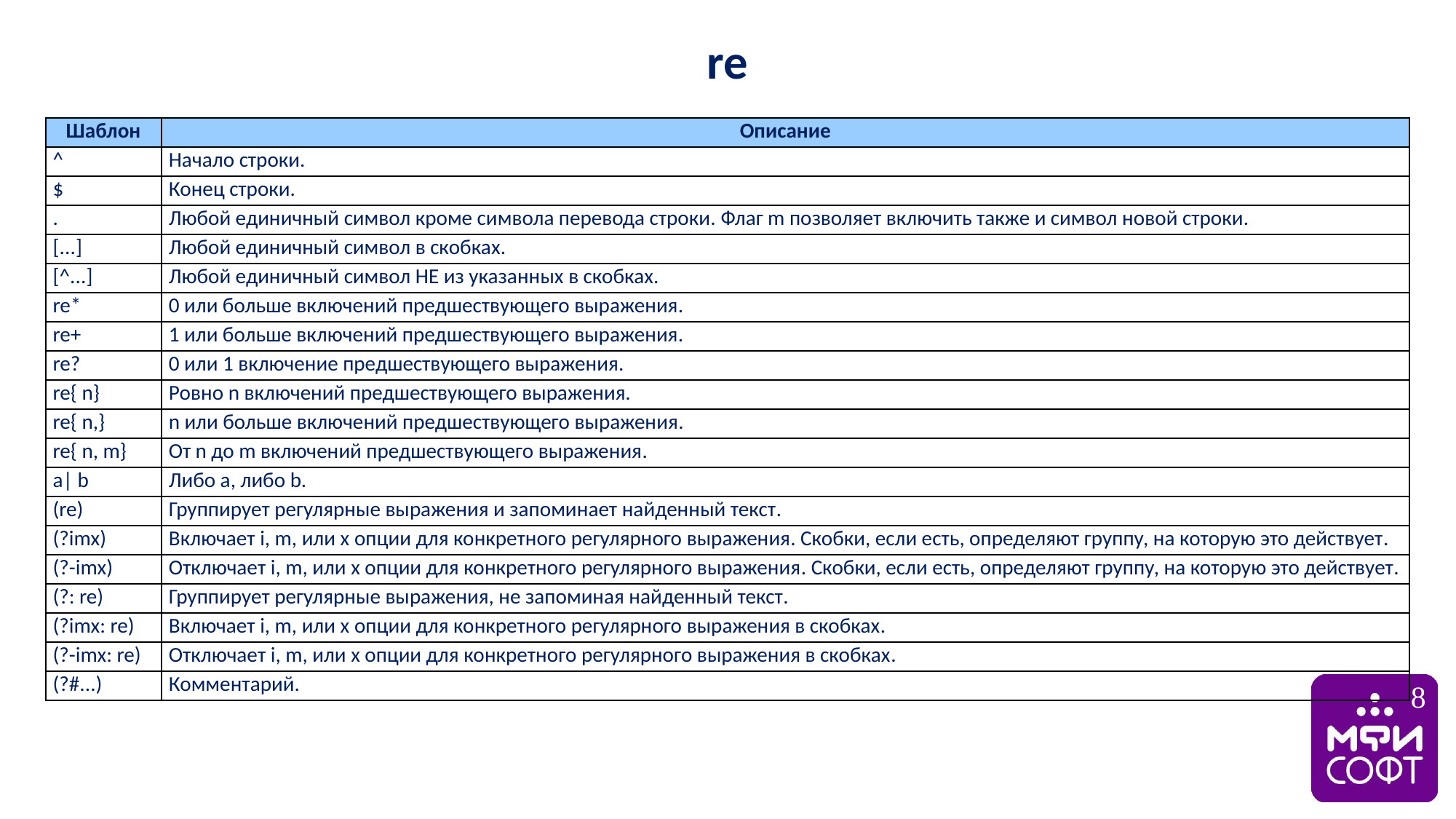

re
| Шаблон | Описание |
| --- | --- |
| ^ | Начало строки. |
| $ | Конец строки. |
| . | Любой единичный символ кроме символа перевода строки. Флаг m позволяет включить также и символ новой строки. |
| [...] | Любой единичный символ в скобках. |
| [^...] | Любой единичный символ НЕ из указанных в скобках. |
| re\* | 0 или больше включений предшествующего выражения. |
| re+ | 1 или больше включений предшествующего выражения. |
| re? | 0 или 1 включение предшествующего выражения. |
| re{ n} | Ровно n включений предшествующего выражения. |
| re{ n,} | n или больше включений предшествующего выражения. |
| re{ n, m} | От n до m включений предшествующего выражения. |
| a| b | Либо a, либо b. |
| (re) | Группирует регулярные выражения и запоминает найденный текст. |
| (?imx) | Включает i, m, или x опции для конкретного регулярного выражения. Скобки, если есть, определяют группу, на которую это действует. |
| (?-imx) | Отключает i, m, или x опции для конкретного регулярного выражения. Скобки, если есть, определяют группу, на которую это действует. |
| (?: re) | Группирует регулярные выражения, не запоминая найденный текст. |
| (?imx: re) | Включает i, m, или x опции для конкретного регулярного выражения в скобках. |
| (?-imx: re) | Отключает i, m, или x опции для конкретного регулярного выражения в скобках. |
| (?#...) | Комментарий. |